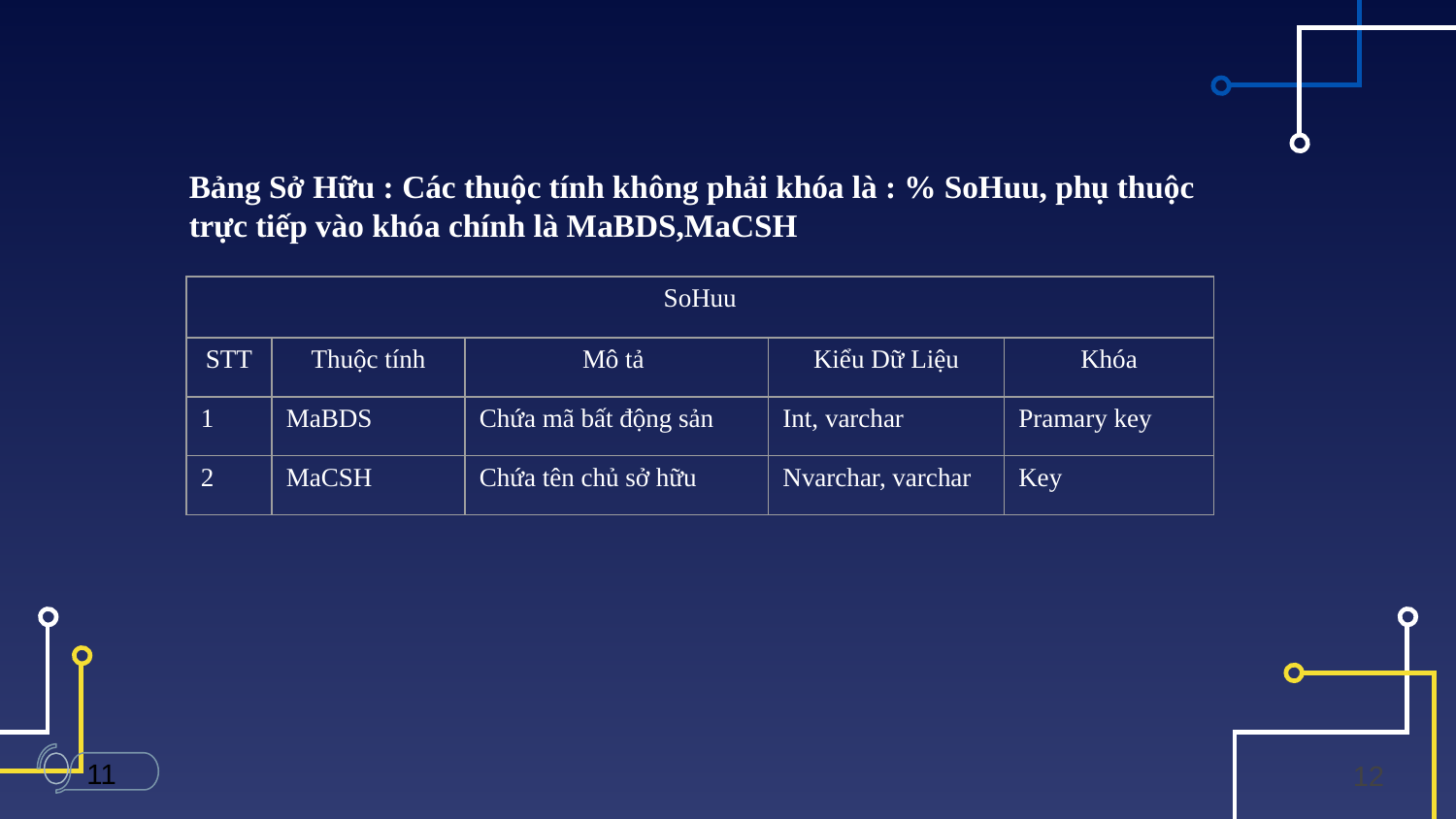

Bảng Sở Hữu : Các thuộc tính không phải khóa là : % SoHuu, phụ thuộc trực tiếp vào khóa chính là MaBDS,MaCSH
| SoHuu |  |  |  |  |
| --- | --- | --- | --- | --- |
| STT | Thuộc tính | Mô tả | Kiểu Dữ Liệu | Khóa |
| 1 | MaBDS | Chứa mã bất động sản | Int, varchar | Pramary key |
| 2 | MaCSH | Chứa tên chủ sở hữu | Nvarchar, varchar | Key |

  11

12